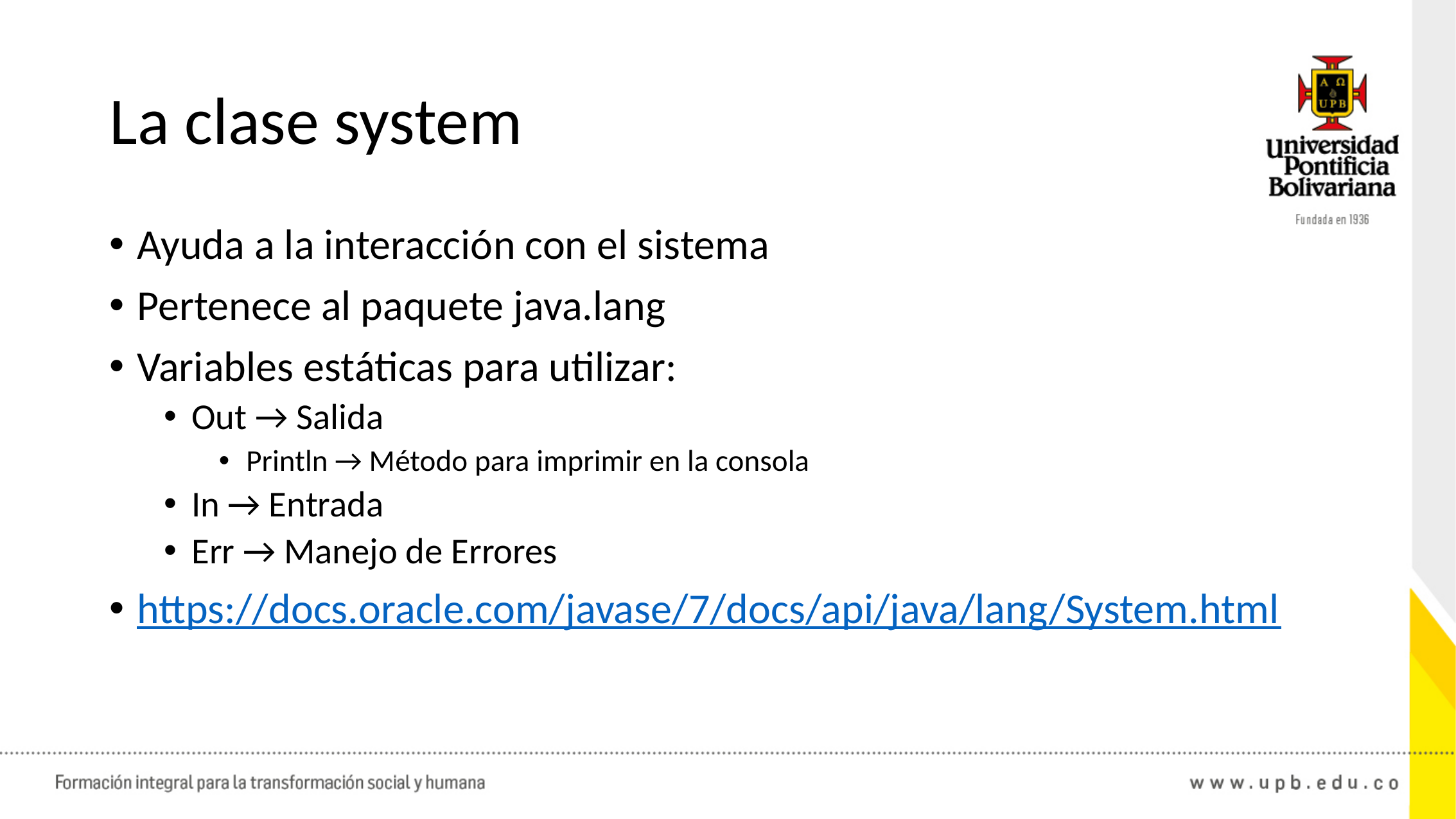

# La clase system
Ayuda a la interacción con el sistema
Pertenece al paquete java.lang
Variables estáticas para utilizar:
Out → Salida
Println → Método para imprimir en la consola
In → Entrada
Err → Manejo de Errores
https://docs.oracle.com/javase/7/docs/api/java/lang/System.html